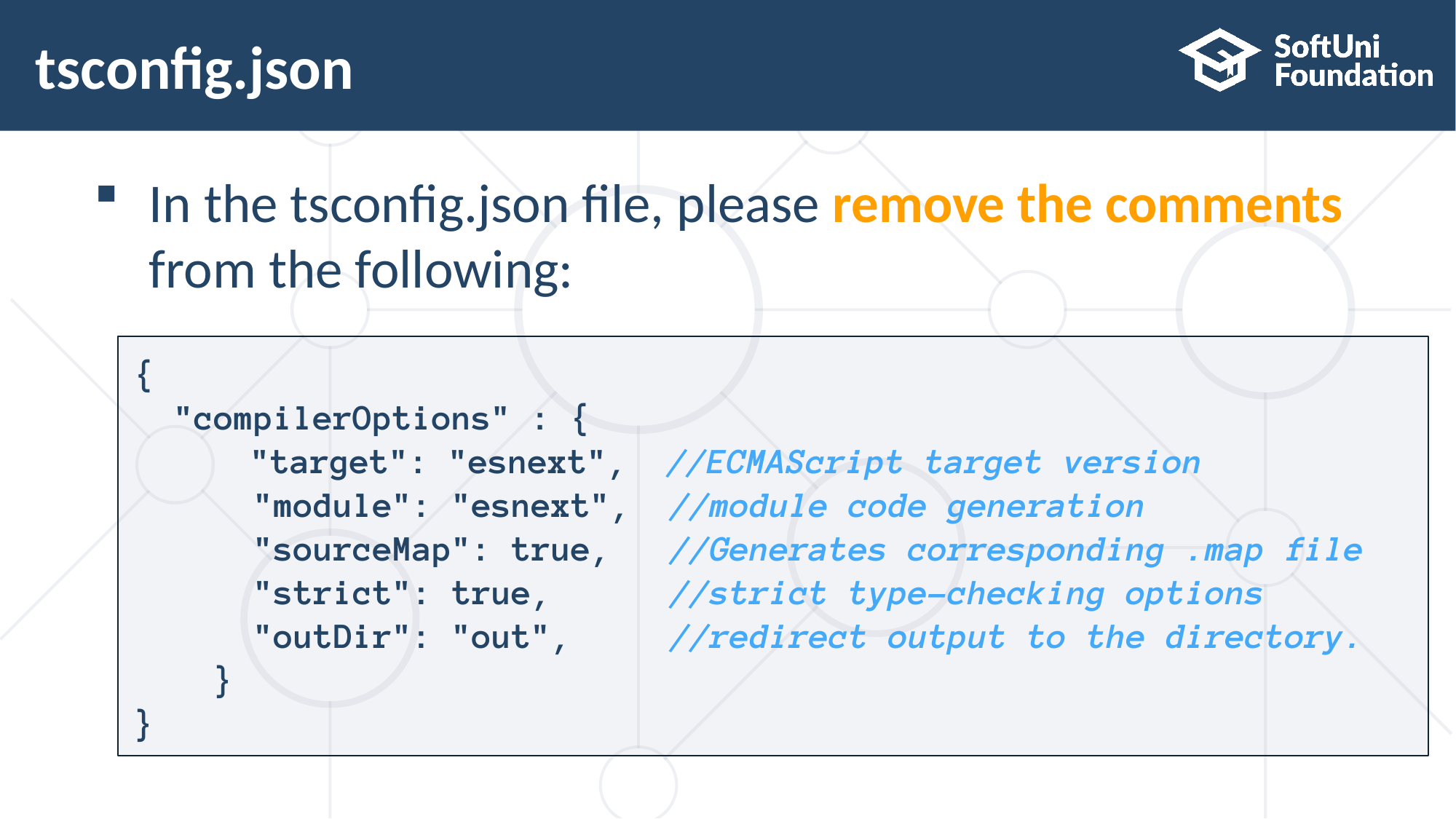

# tsconfig.json
In the tsconfig.json file, please remove the comments from the following:
{
  "compilerOptions" : {
       "target": "esnext",  //ECMAScript target version
      "module": "esnext",  //module code generation
      "sourceMap": true,   //Generates corresponding .map file
      "strict": true,      //strict type-checking options
      "outDir": "out",     //redirect output to the directory.
    }
}